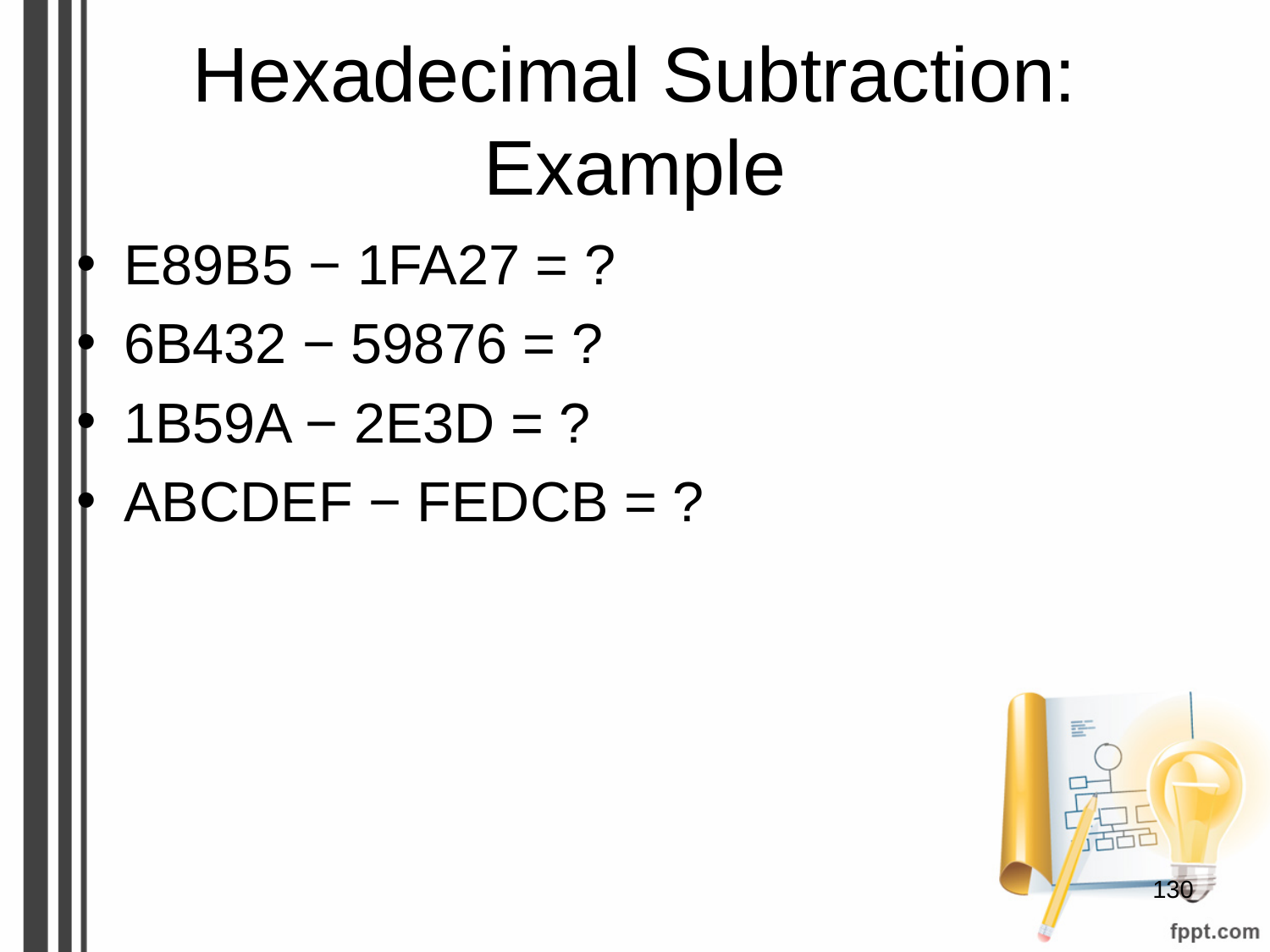

# Hexadecimal Subtraction: Example
E89B5 − 1FA27 = ?
6B432 − 59876 = ?
1B59A − 2E3D = ?
ABCDEF − FEDCB = ?
130